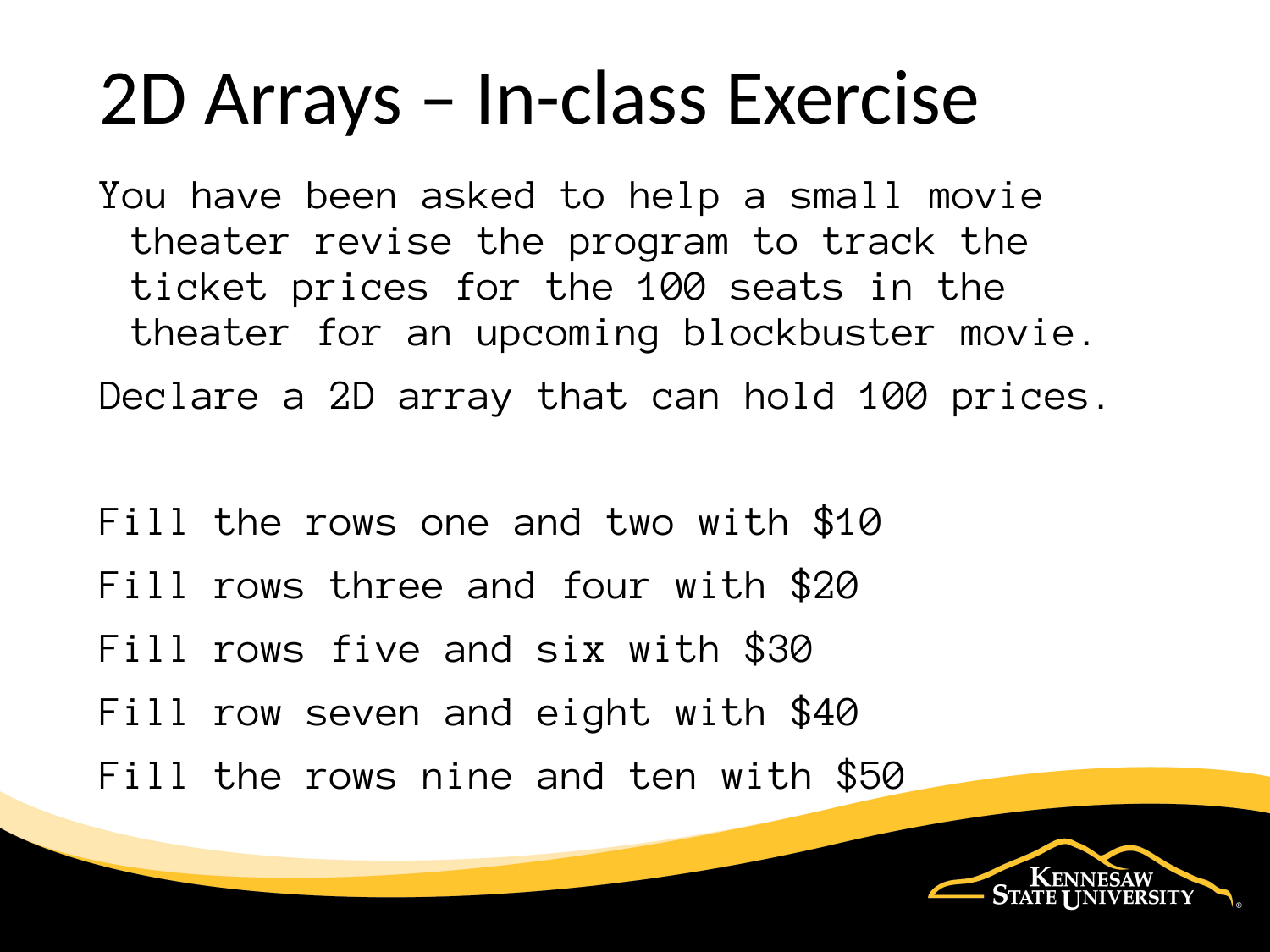

# 2D Arrays – In-class Exercise
You have been asked to help a small movie theater revise the program to track the ticket prices for the 100 seats in the theater for an upcoming blockbuster movie.
Declare a 2D array that can hold 100 prices.

Fill the rows one and two with $10
Fill rows three and four with $20
Fill rows five and six with $30
Fill row seven and eight with $40
Fill the rows nine and ten with $50